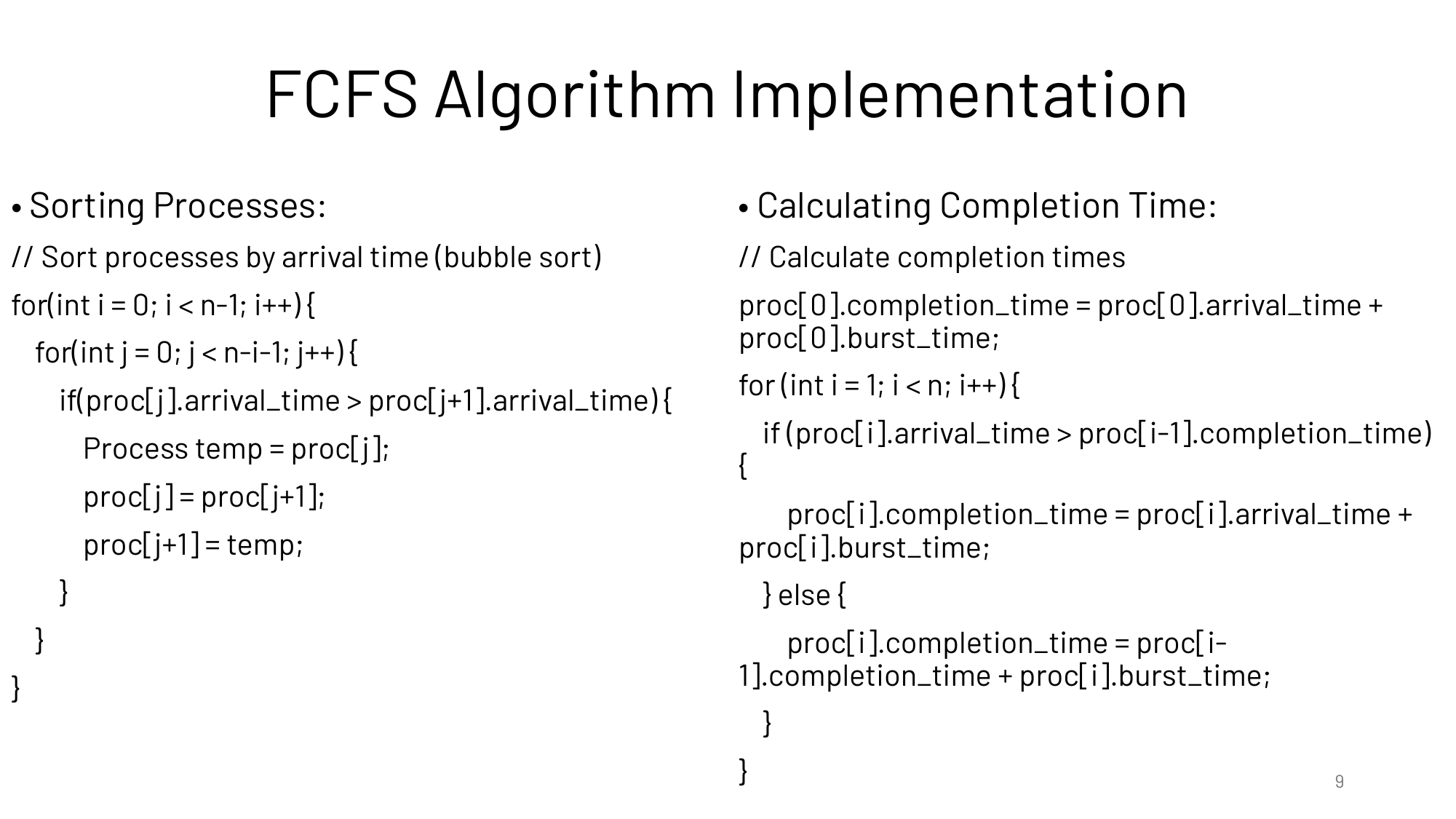

# FCFS Algorithm Implementation
• Calculating Completion Time:
// Calculate completion times
proc[0].completion_time = proc[0].arrival_time + proc[0].burst_time;
for (int i = 1; i < n; i++) {
    if (proc[i].arrival_time > proc[i-1].completion_time) {
        proc[i].completion_time = proc[i].arrival_time + proc[i].burst_time;
    } else {
        proc[i].completion_time = proc[i-1].completion_time + proc[i].burst_time;
    }
}
• Sorting Processes:
// Sort processes by arrival time (bubble sort)
for(int i = 0; i < n-1; i++) {
    for(int j = 0; j < n-i-1; j++) {
        if(proc[j].arrival_time > proc[j+1].arrival_time) {
            Process temp = proc[j];
            proc[j] = proc[j+1];
            proc[j+1] = temp;
        }
    }
}
9